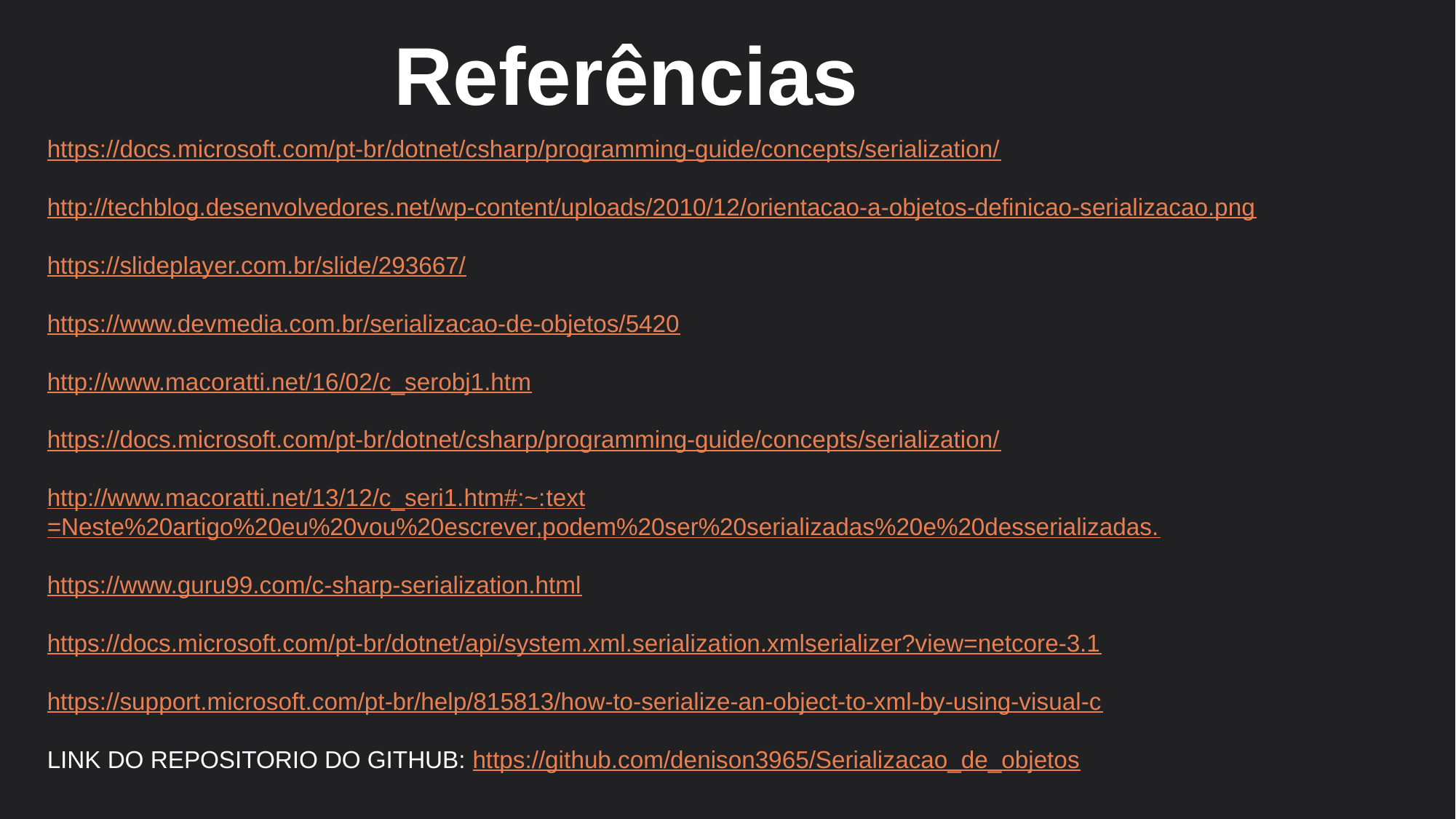

Referências
https://docs.microsoft.com/pt-br/dotnet/csharp/programming-guide/concepts/serialization/

http://techblog.desenvolvedores.net/wp-content/uploads/2010/12/orientacao-a-objetos-definicao-serializacao.png

https://slideplayer.com.br/slide/293667/

https://www.devmedia.com.br/serializacao-de-objetos/5420

http://www.macoratti.net/16/02/c_serobj1.htm

https://docs.microsoft.com/pt-br/dotnet/csharp/programming-guide/concepts/serialization/

http://www.macoratti.net/13/12/c_seri1.htm#:~:text=Neste%20artigo%20eu%20vou%20escrever,podem%20ser%20serializadas%20e%20desserializadas.

https://www.guru99.com/c-sharp-serialization.html

https://docs.microsoft.com/pt-br/dotnet/api/system.xml.serialization.xmlserializer?view=netcore-3.1

https://support.microsoft.com/pt-br/help/815813/how-to-serialize-an-object-to-xml-by-using-visual-c

LINK DO REPOSITORIO DO GITHUB: https://github.com/denison3965/Serializacao_de_objetos